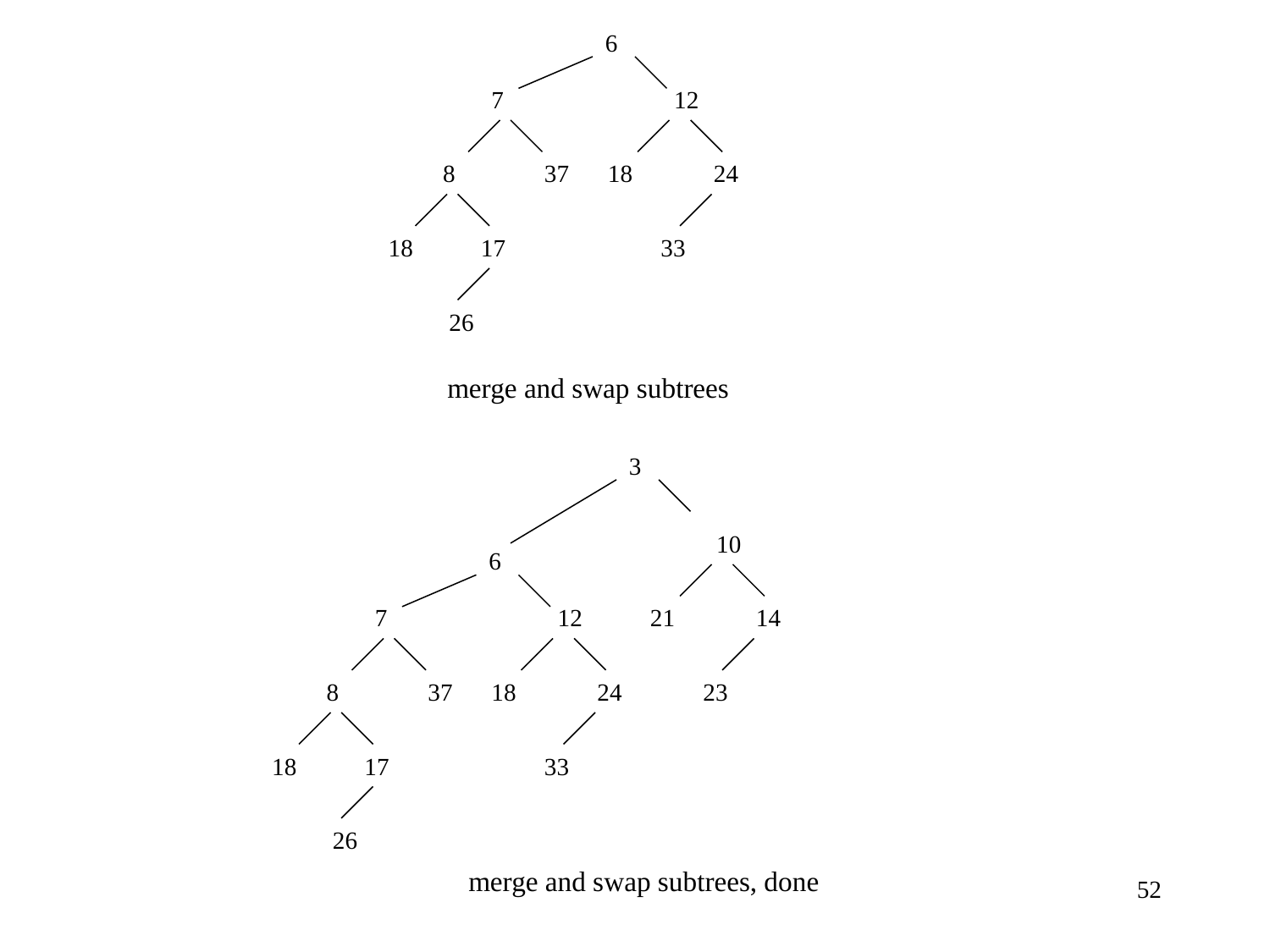

6

7
12

8
37
18
24

18
17
33

26
merge and swap subtrees
3

10
6

7
12
21
14

8
37
18
24
23

18
17
33

26
merge and swap subtrees, done
52